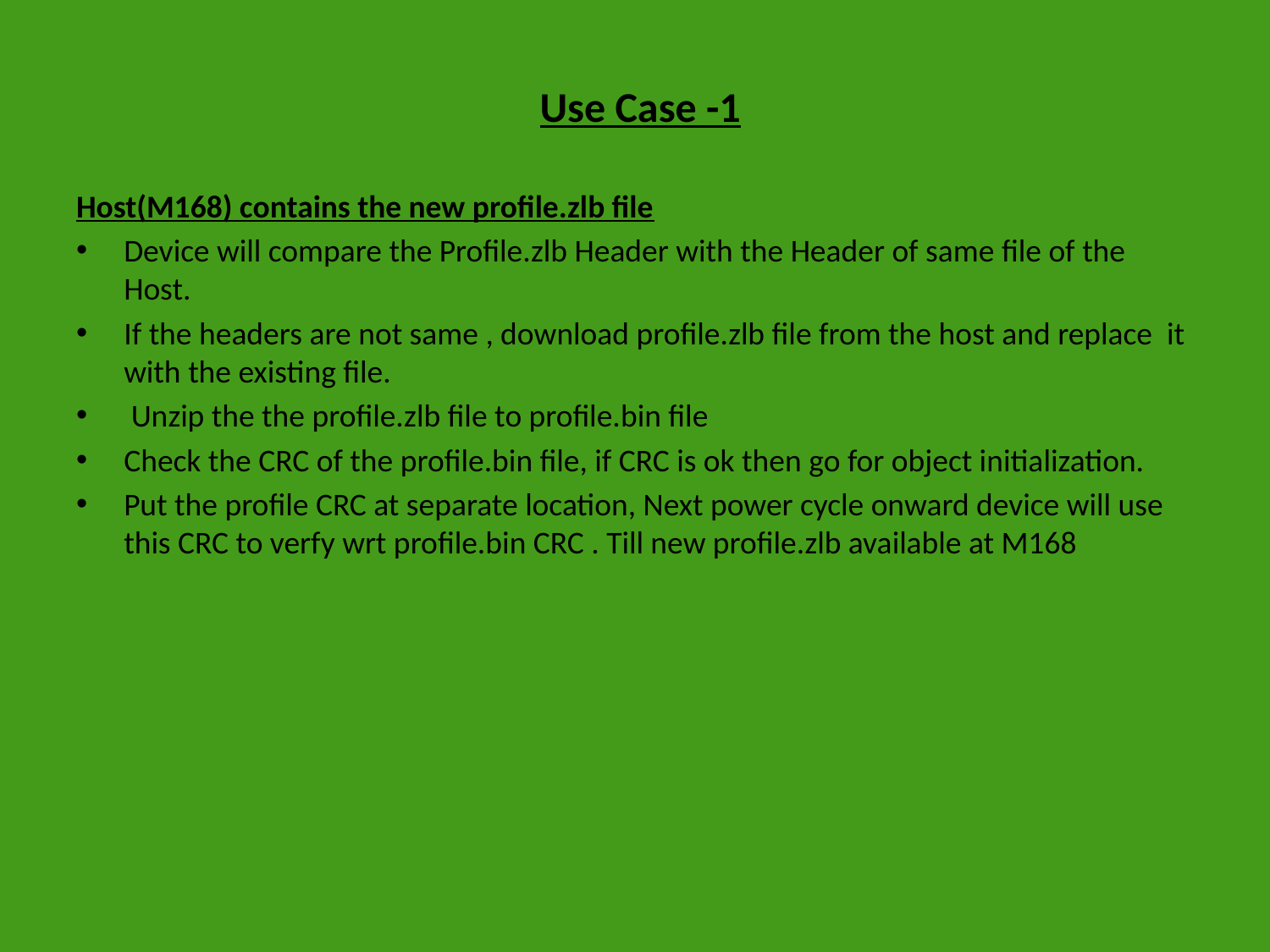

Use Case -1
Host(M168) contains the new profile.zlb file
Device will compare the Profile.zlb Header with the Header of same file of the Host.
If the headers are not same , download profile.zlb file from the host and replace  it with the existing file.
 Unzip the the profile.zlb file to profile.bin file
Check the CRC of the profile.bin file, if CRC is ok then go for object initialization.
Put the profile CRC at separate location, Next power cycle onward device will use this CRC to verfy wrt profile.bin CRC . Till new profile.zlb available at M168